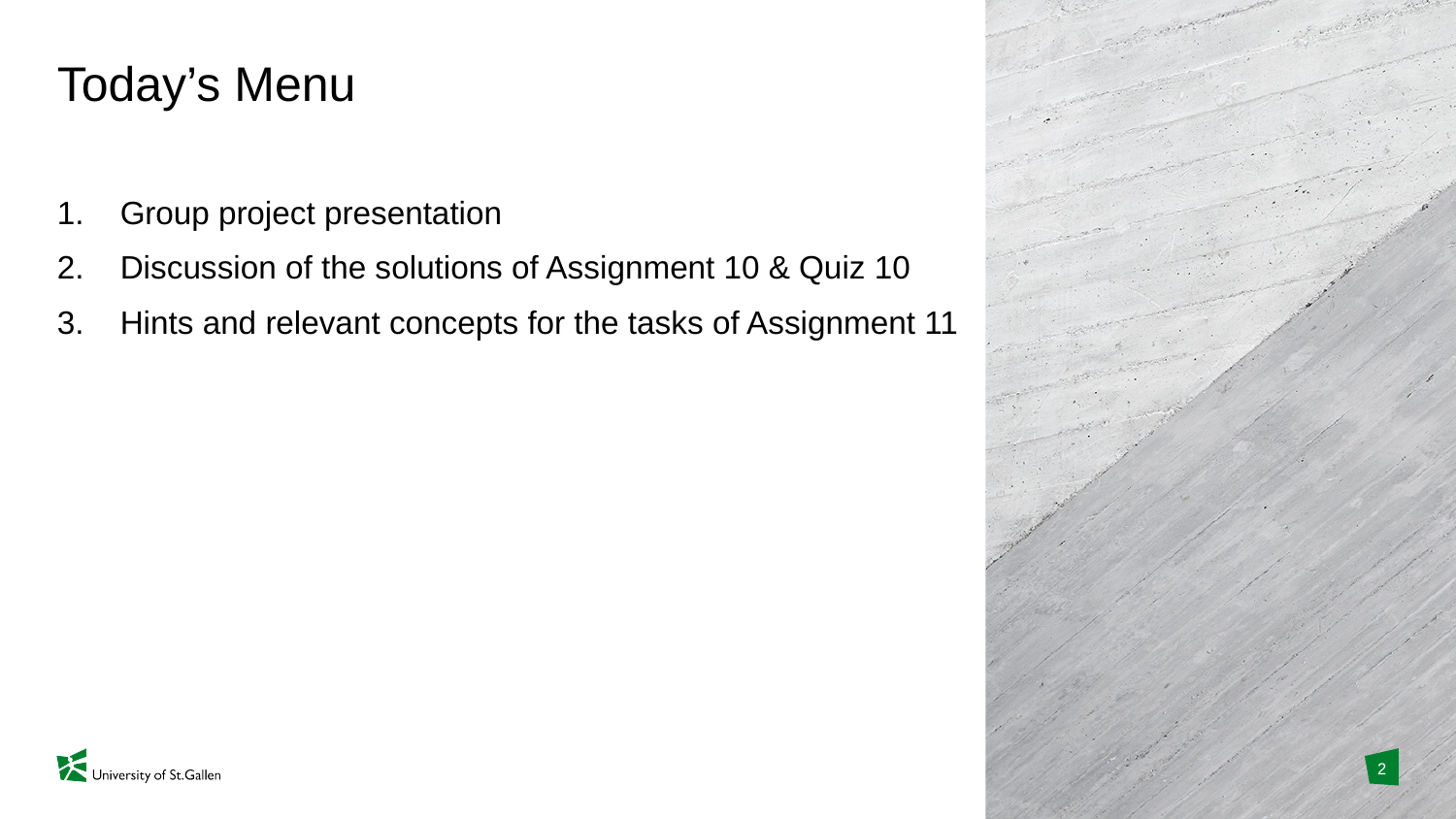

# Today’s Menu

Group project presentation
Discussion of the solutions of Assignment 10 & Quiz 10
Hints and relevant concepts for the tasks of Assignment 11

2